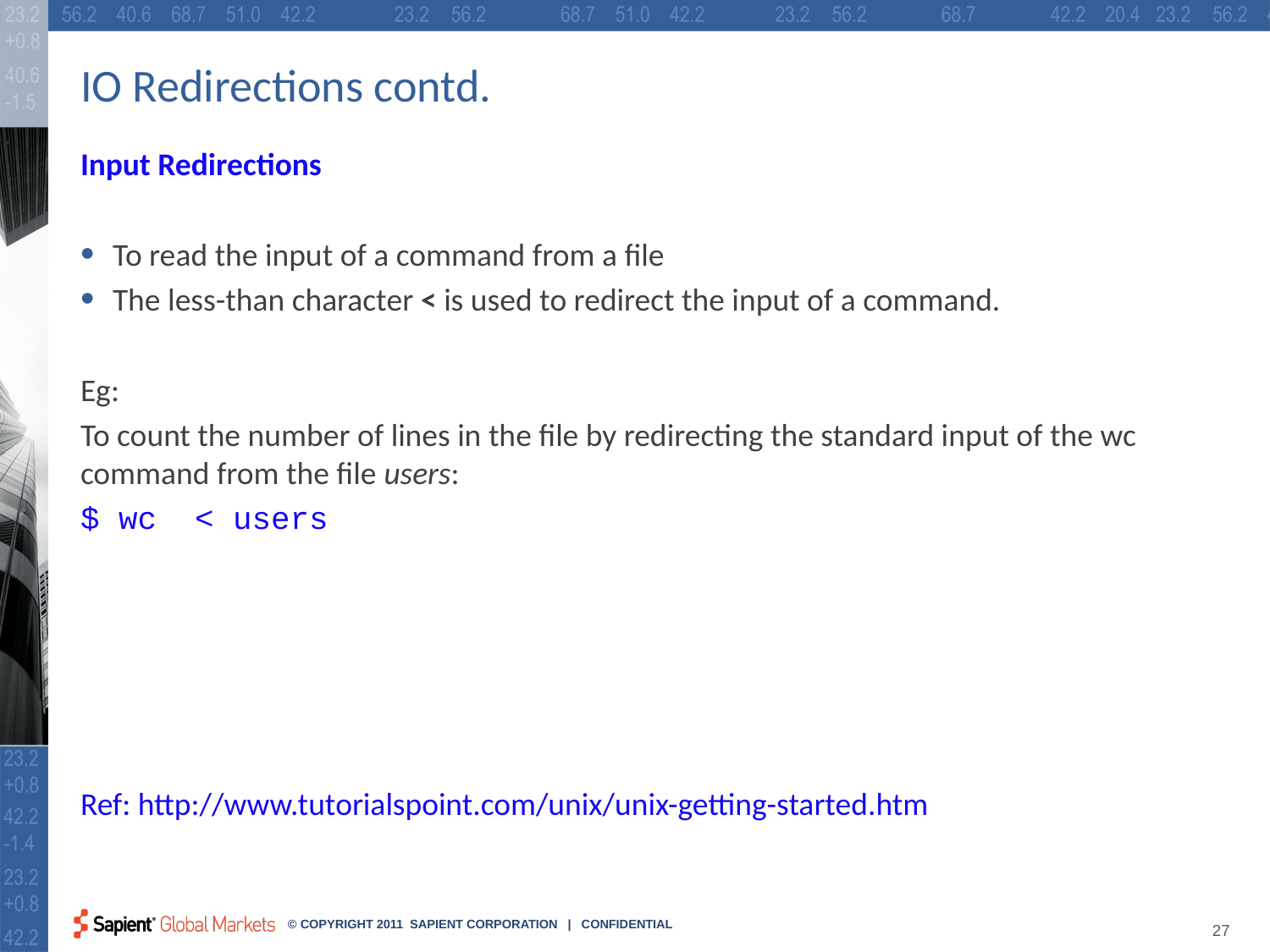

# IO Redirections contd.
Input Redirections

To read the input of a command from a file
The less-than character < is used to redirect the input of a command.

Eg:
To count the number of lines in the file by redirecting the standard input of the wc command from the file users:
$ wc  < users

Ref: http://www.tutorialspoint.com/unix/unix-getting-started.htm